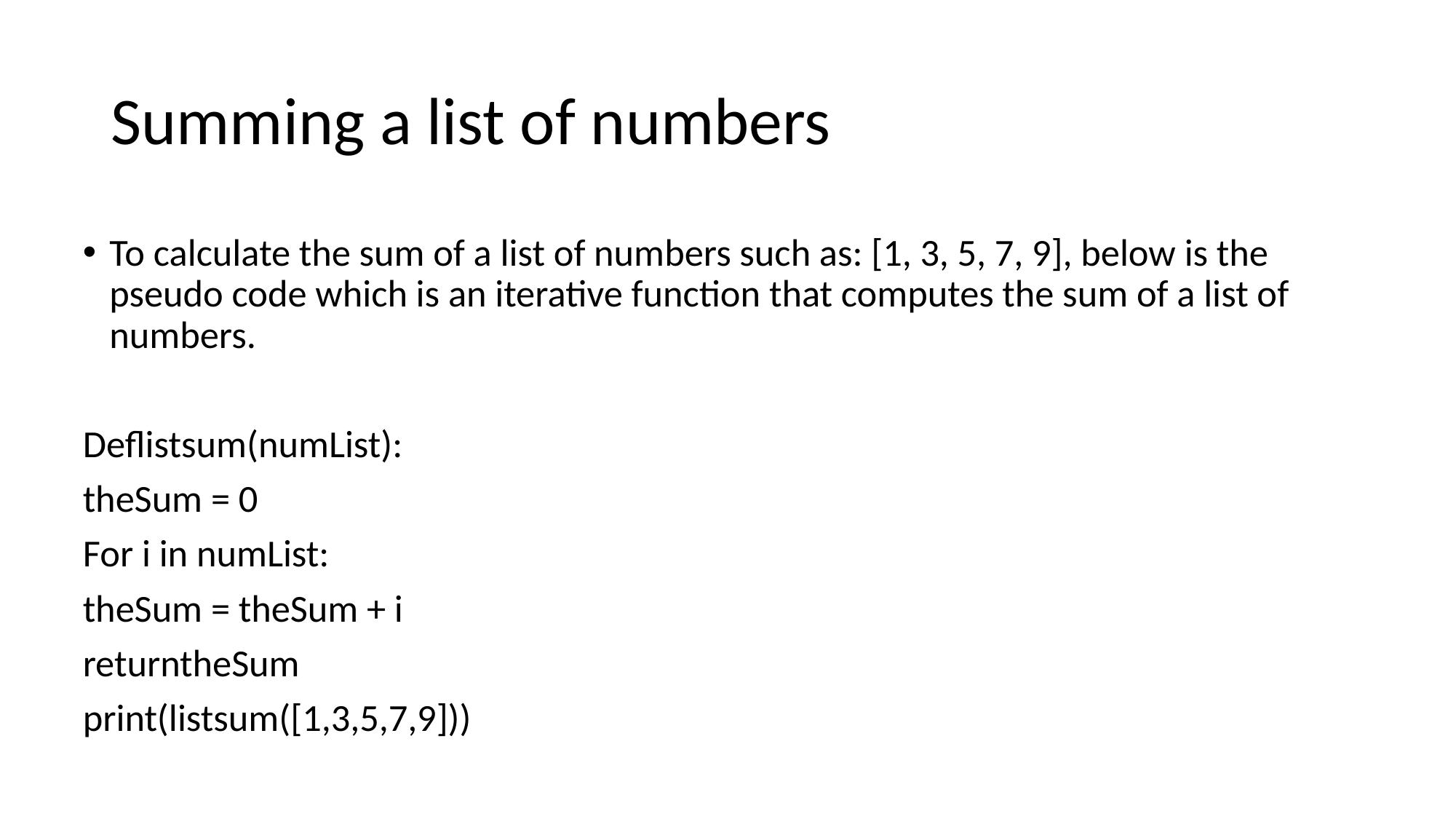

# Summing a list of numbers
To calculate the sum of a list of numbers such as: [1, 3, 5, 7, 9], below is the pseudo code which is an iterative function that computes the sum of a list of numbers.

Deflistsum(numList):
theSum = 0
For i in numList:
theSum = theSum + i
returntheSum
print(listsum([1,3,5,7,9]))